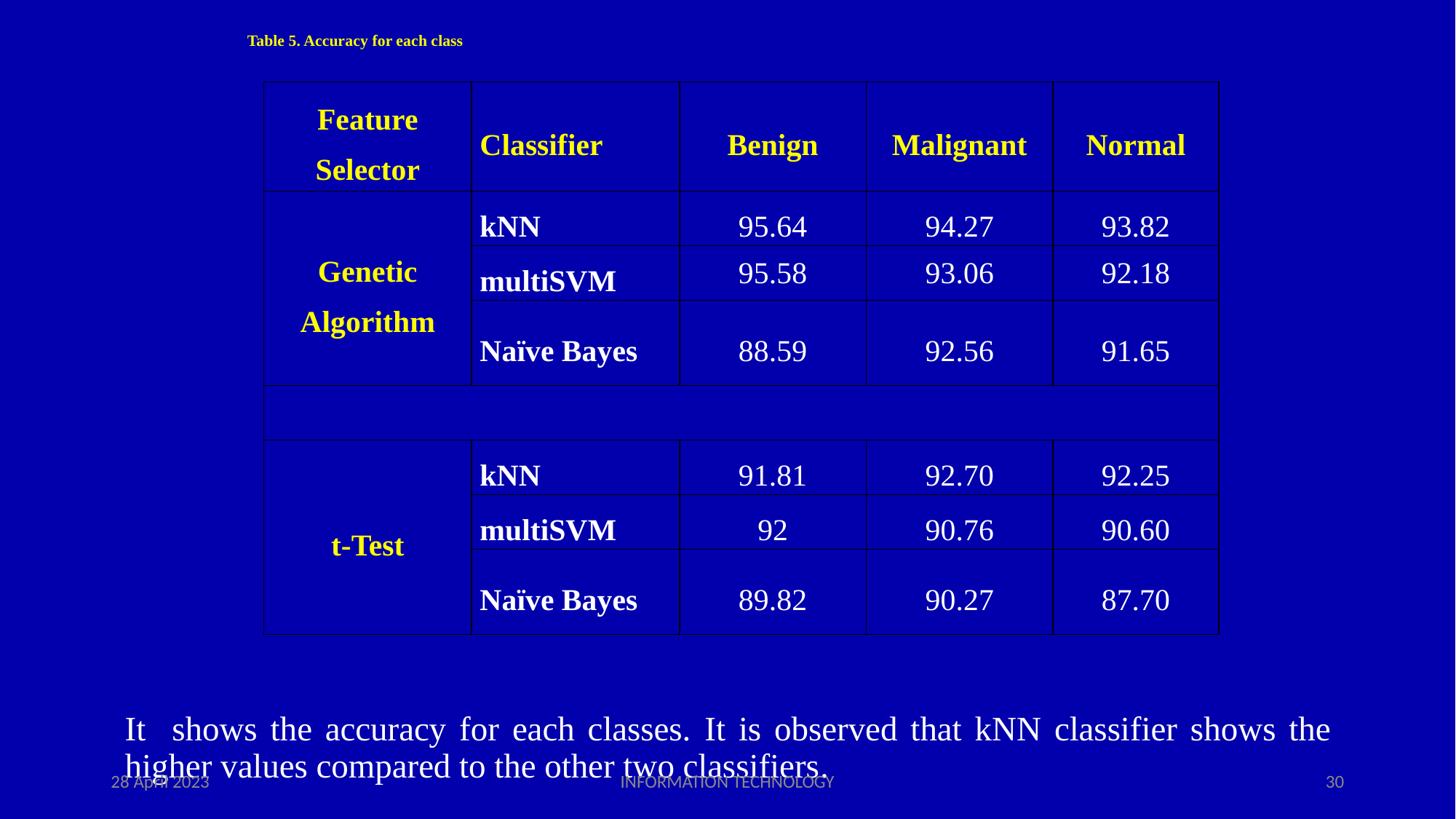

# Table 5. Accuracy for each class
| Feature Selector | Classifier | Benign | Malignant | Normal |
| --- | --- | --- | --- | --- |
| Genetic Algorithm | kNN | 95.64 | 94.27 | 93.82 |
|  | multiSVM | 95.58 | 93.06 | 92.18 |
|  | Naïve Bayes | 88.59 | 92.56 | 91.65 |
|  |  |  |  |  |
| t-Test | kNN | 91.81 | 92.70 | 92.25 |
|  | multiSVM | 92 | 90.76 | 90.60 |
|  | Naïve Bayes | 89.82 | 90.27 | 87.70 |

It  shows the accuracy for each classes. It is observed that kNN classifier shows the higher values compared to the other two classifiers.

28 April 2023
INFORMATION TECHNOLOGY
30